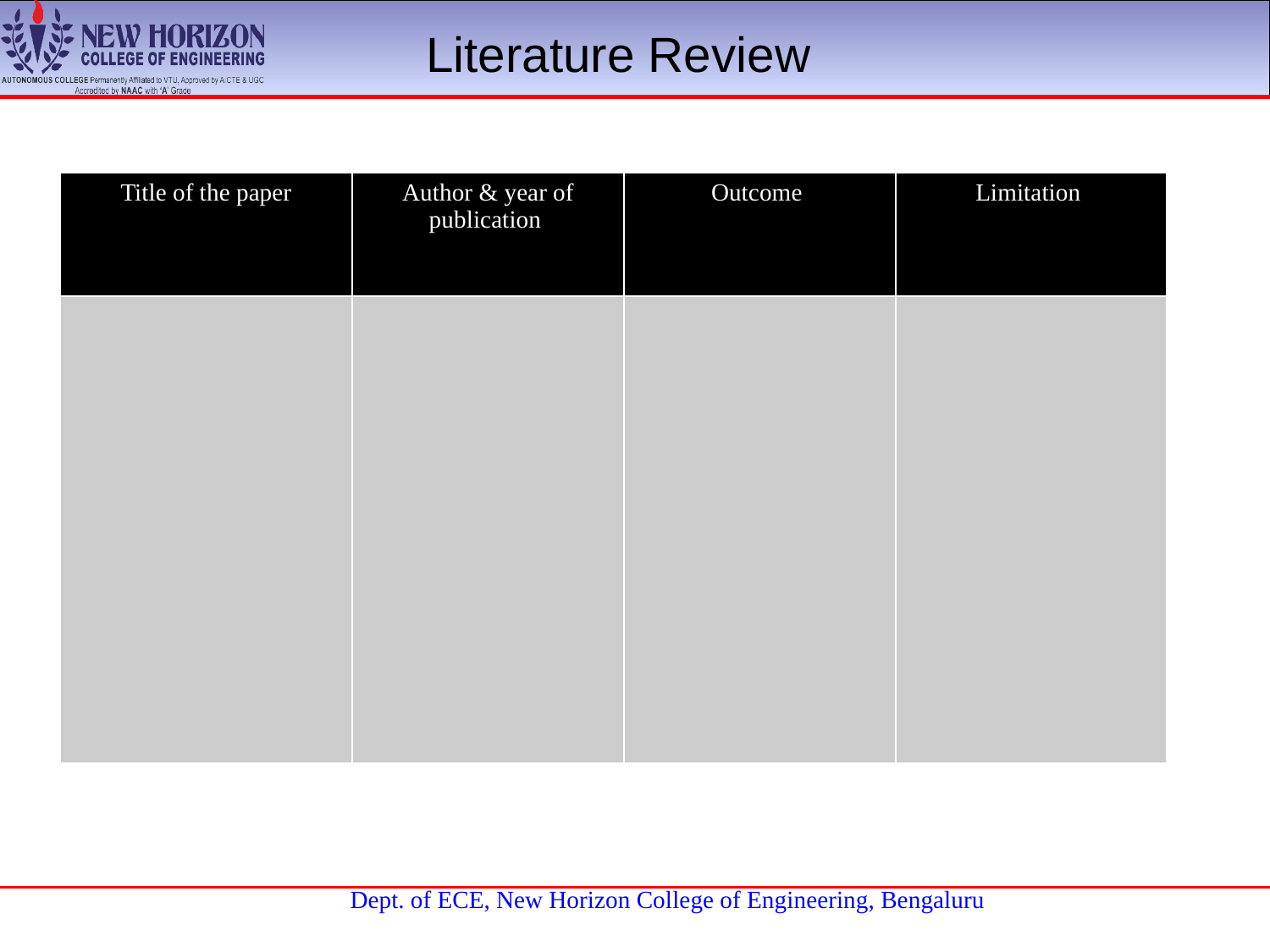

Literature Review
| Title of the paper | Author & year of publication | Outcome | Limitation |
| --- | --- | --- | --- |
|  |  |  |  |